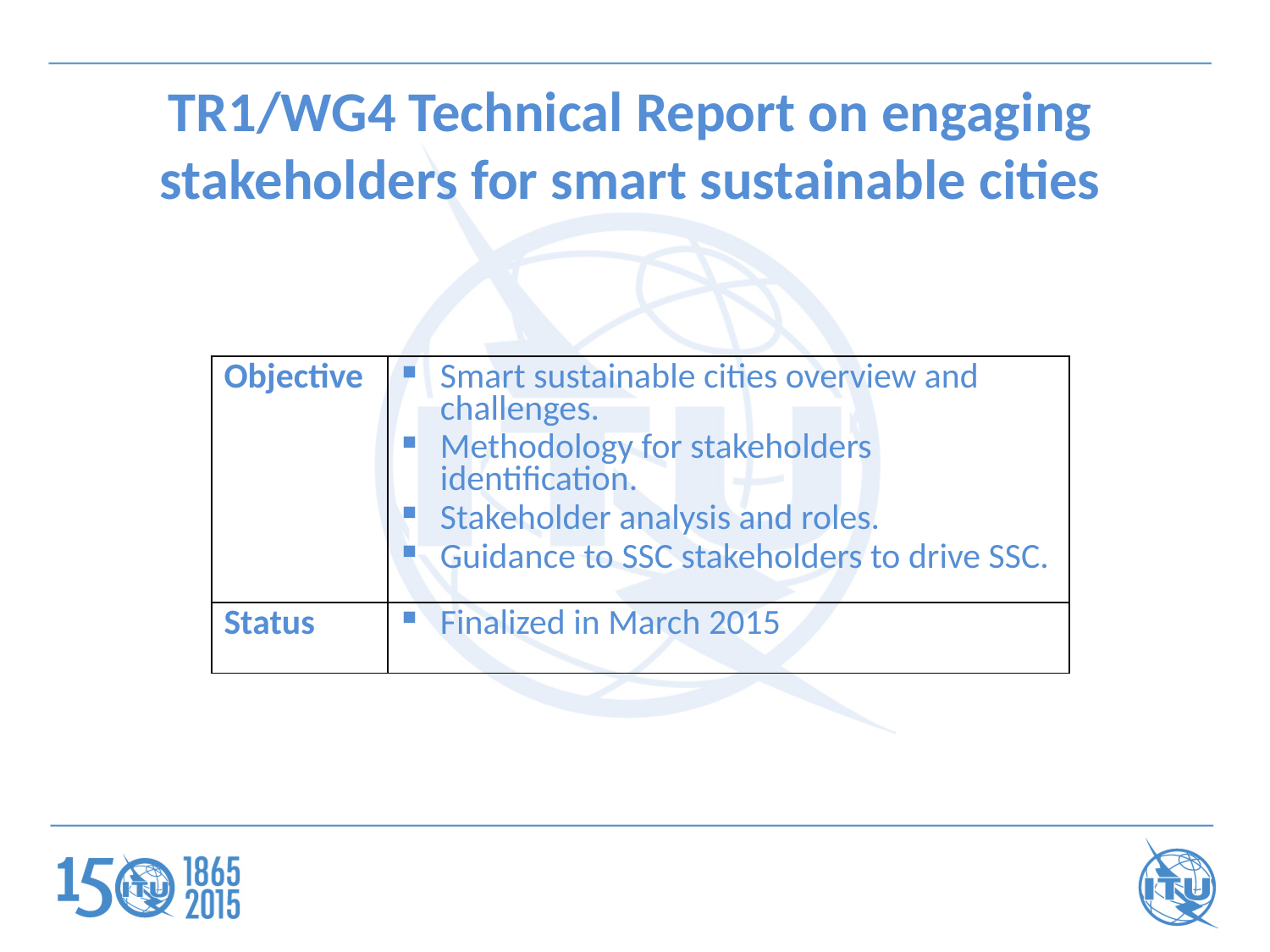

TR1/WG4 Technical Report on engaging stakeholders for smart sustainable cities
| Objective | Smart sustainable cities overview and challenges. Methodology for stakeholders identification. Stakeholder analysis and roles. Guidance to SSC stakeholders to drive SSC. |
| --- | --- |
| Status | Finalized in March 2015 |